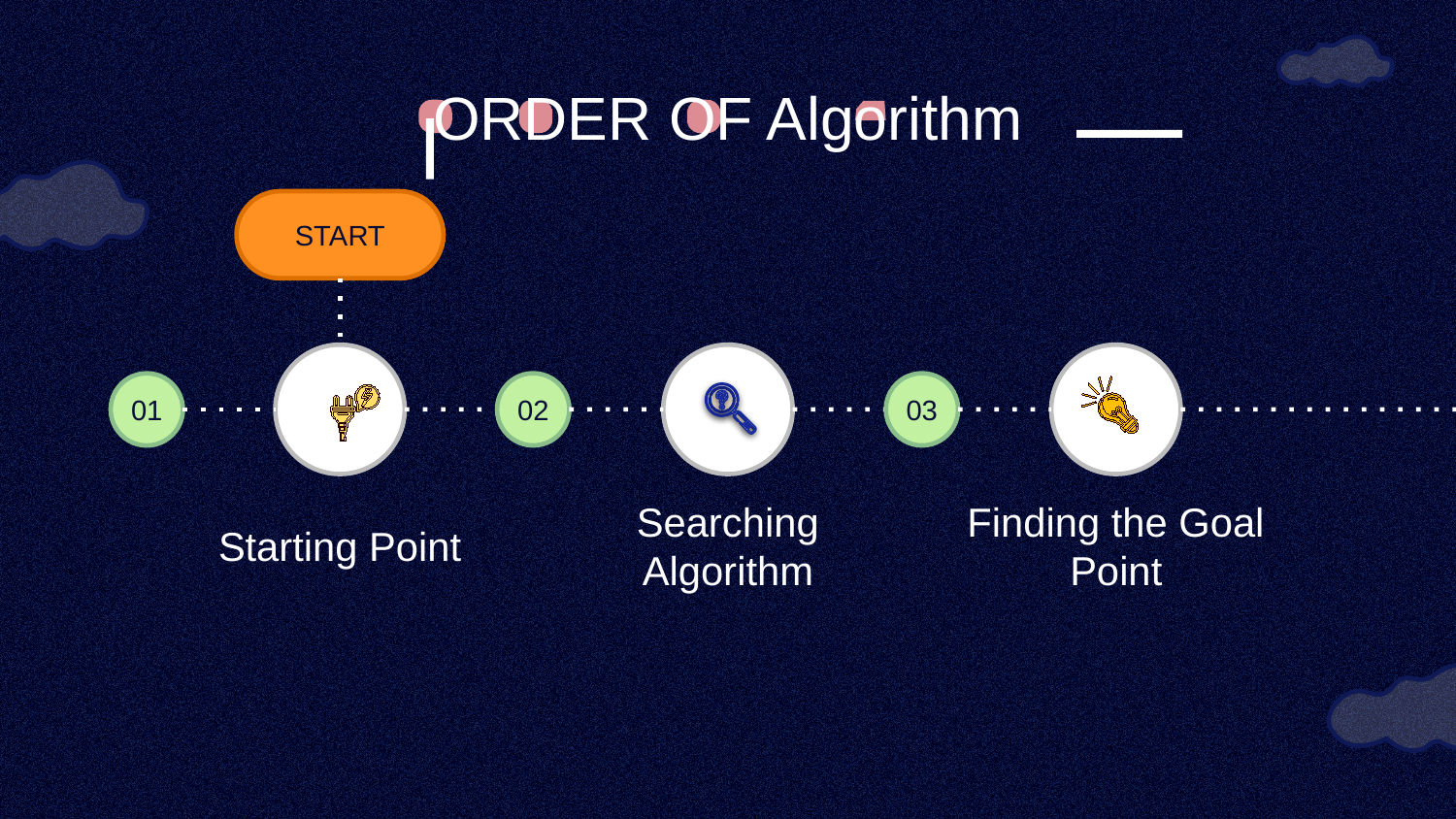

# ORDER OF Algorithm

START

02
03
01

Starting Point
Finding the Goal Point
Searching Algorithm